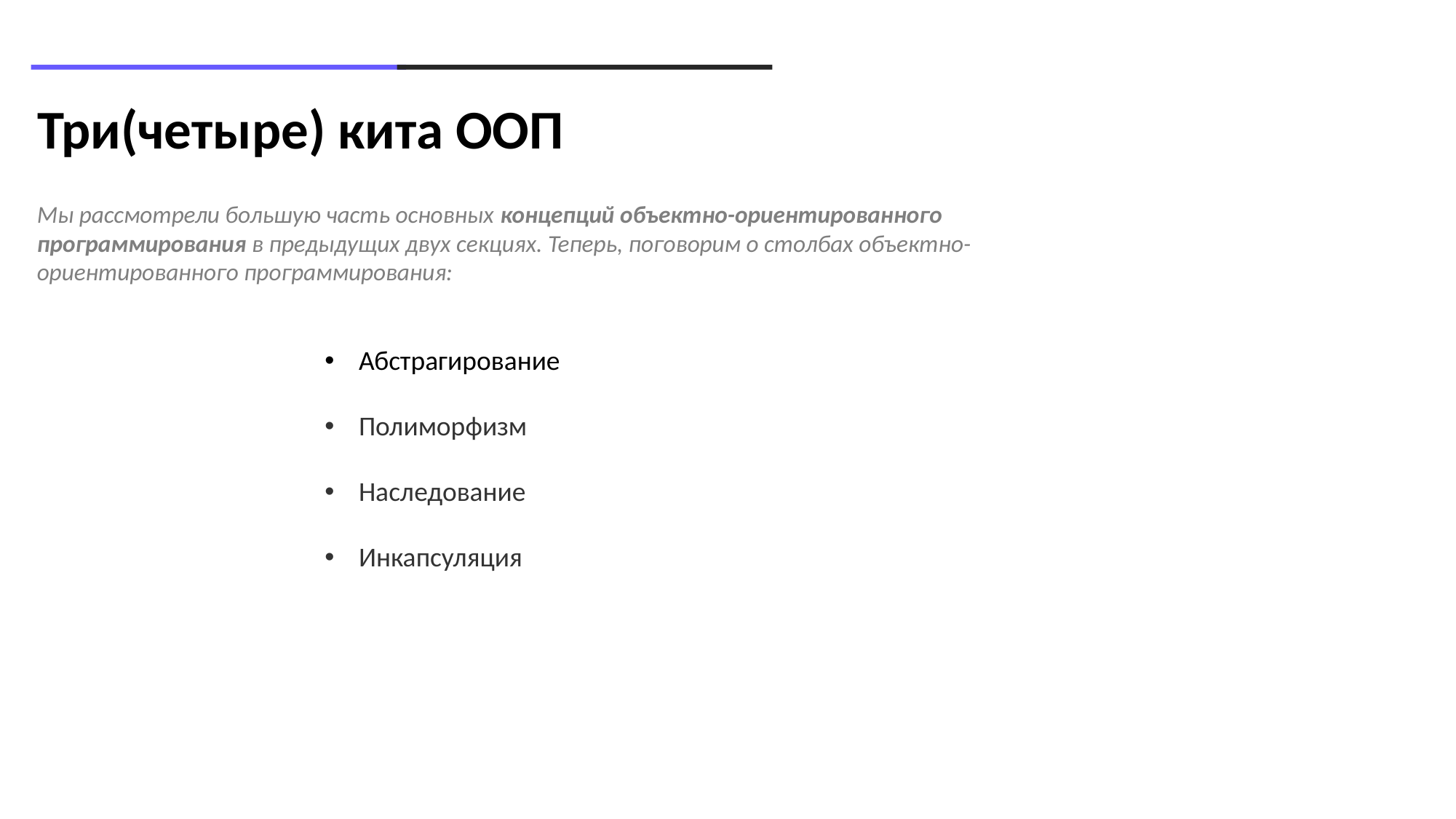

# Три(четыре) кита ООП
Мы рассмотрели большую часть основных концепций объектно-ориентированного программирования в предыдущих двух секциях. Теперь, поговорим о столбах объектно-ориентированного программирования:
Абстрагирование

Полиморфизм

Наследование

Инкапсуляция